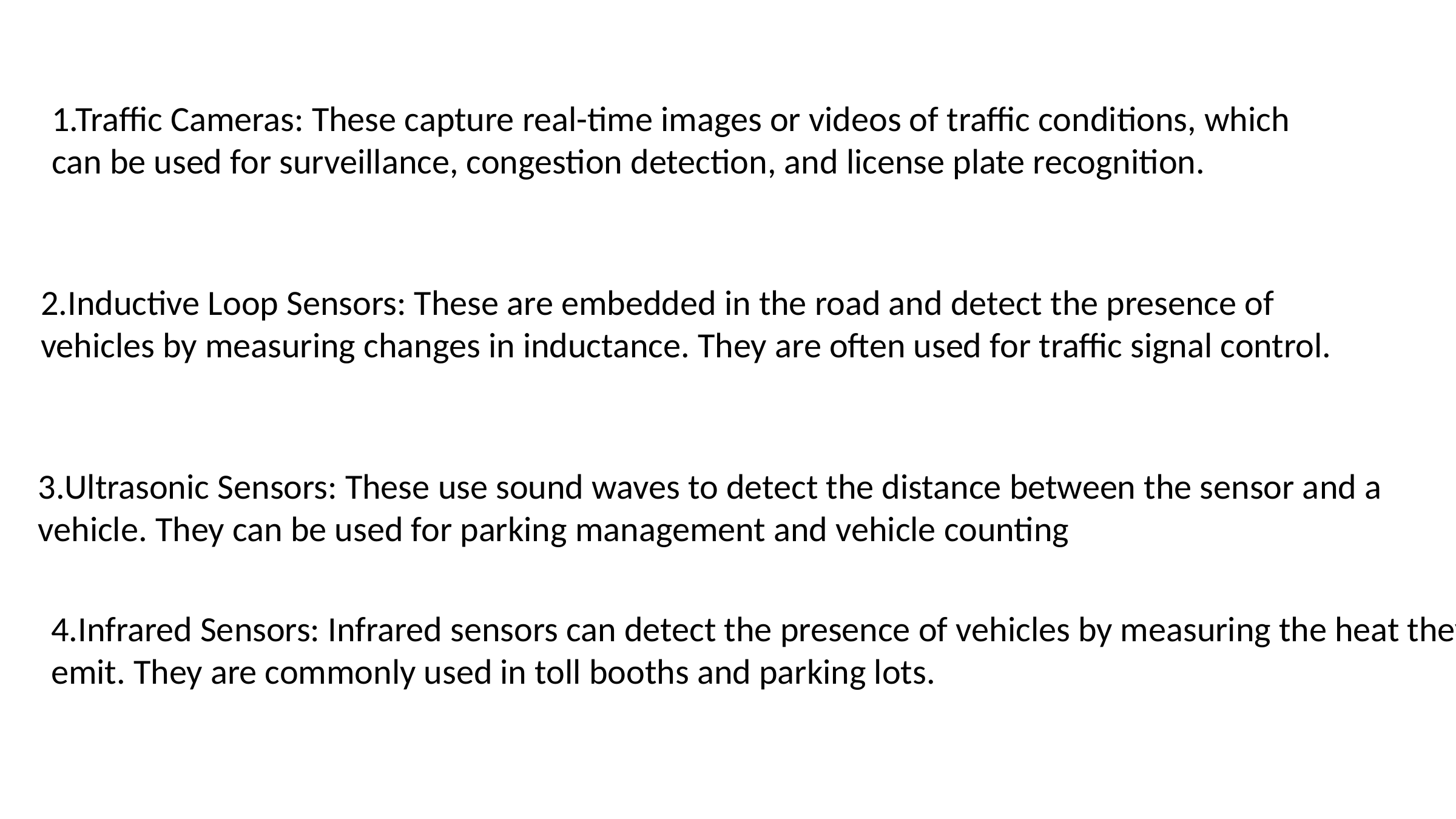

1.Traffic Cameras: These capture real-time images or videos of traffic conditions, which can be used for surveillance, congestion detection, and license plate recognition.
2.Inductive Loop Sensors: These are embedded in the road and detect the presence of vehicles by measuring changes in inductance. They are often used for traffic signal control.
3.Ultrasonic Sensors: These use sound waves to detect the distance between the sensor and a vehicle. They can be used for parking management and vehicle counting
4.Infrared Sensors: Infrared sensors can detect the presence of vehicles by measuring the heat they emit. They are commonly used in toll booths and parking lots.